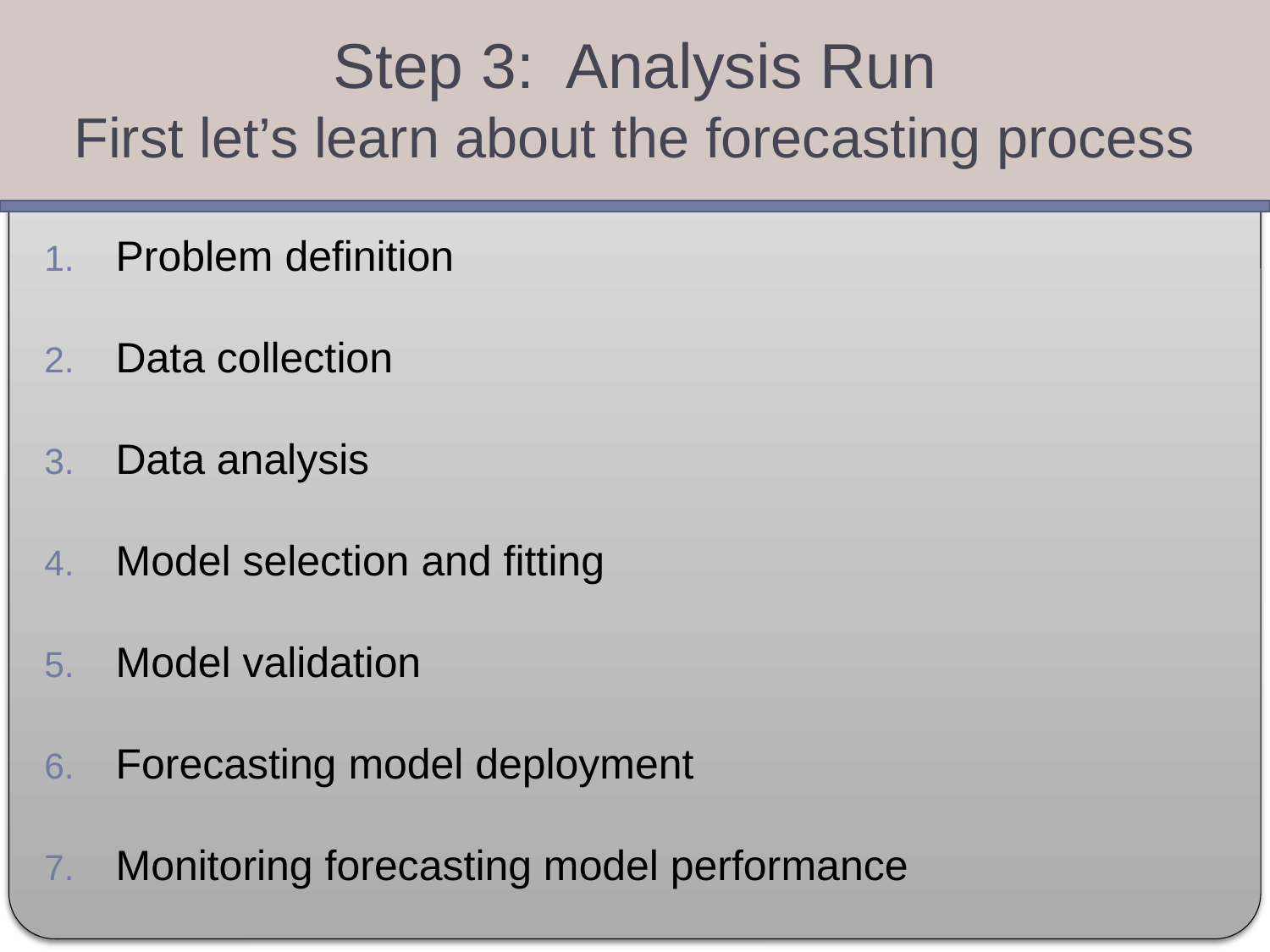

Step 3:  Analysis Run
First let’s learn about the forecasting process

Problem definition

Data collection

Data analysis

Model selection and fitting

Model validation

Forecasting model deployment

Monitoring forecasting model performance